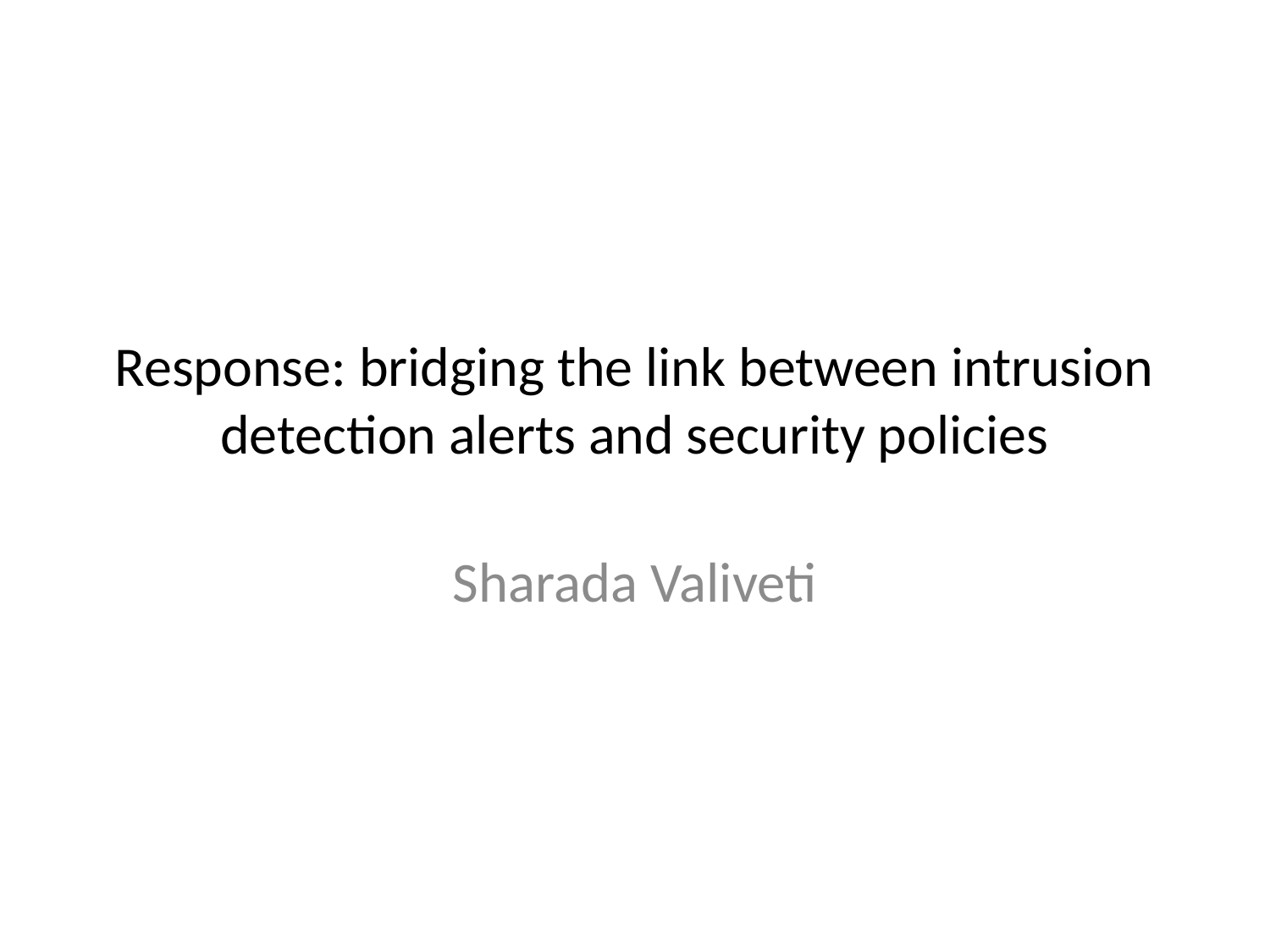

# Response: bridging the link between intrusion detection alerts and security policies
Sharada Valiveti